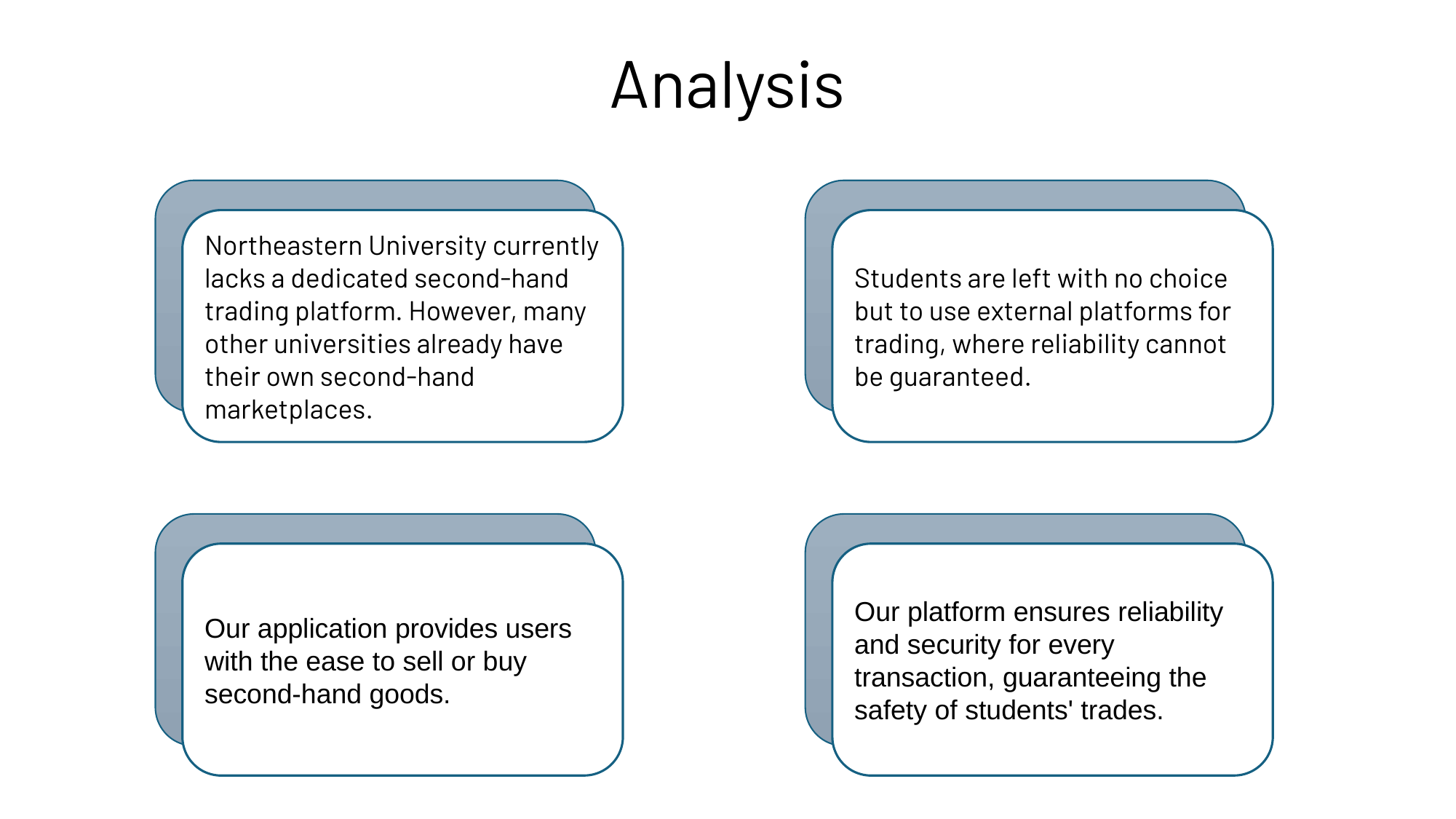

# Analysis

Northeastern University currently lacks a dedicated second-hand trading platform. However, many other universities already have their own second-hand marketplaces.
Students are left with no choice but to use external platforms for trading, where reliability cannot be guaranteed.

Our application provides users with the ease to sell or buy second-hand goods.
Our platform ensures reliability and security for every transaction, guaranteeing the safety of students' trades.